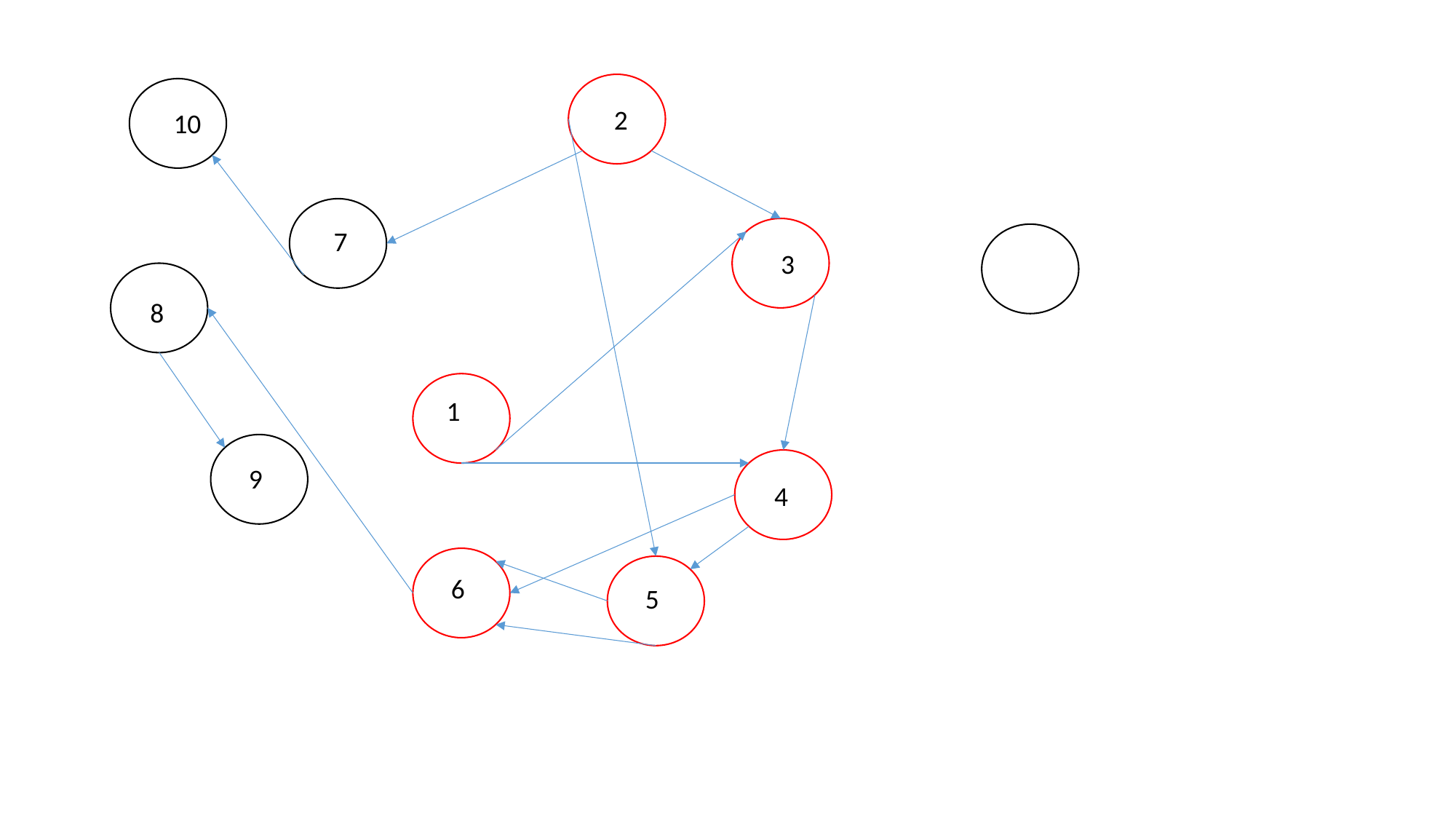

2
10

7

3

8

1

9
4

6
5